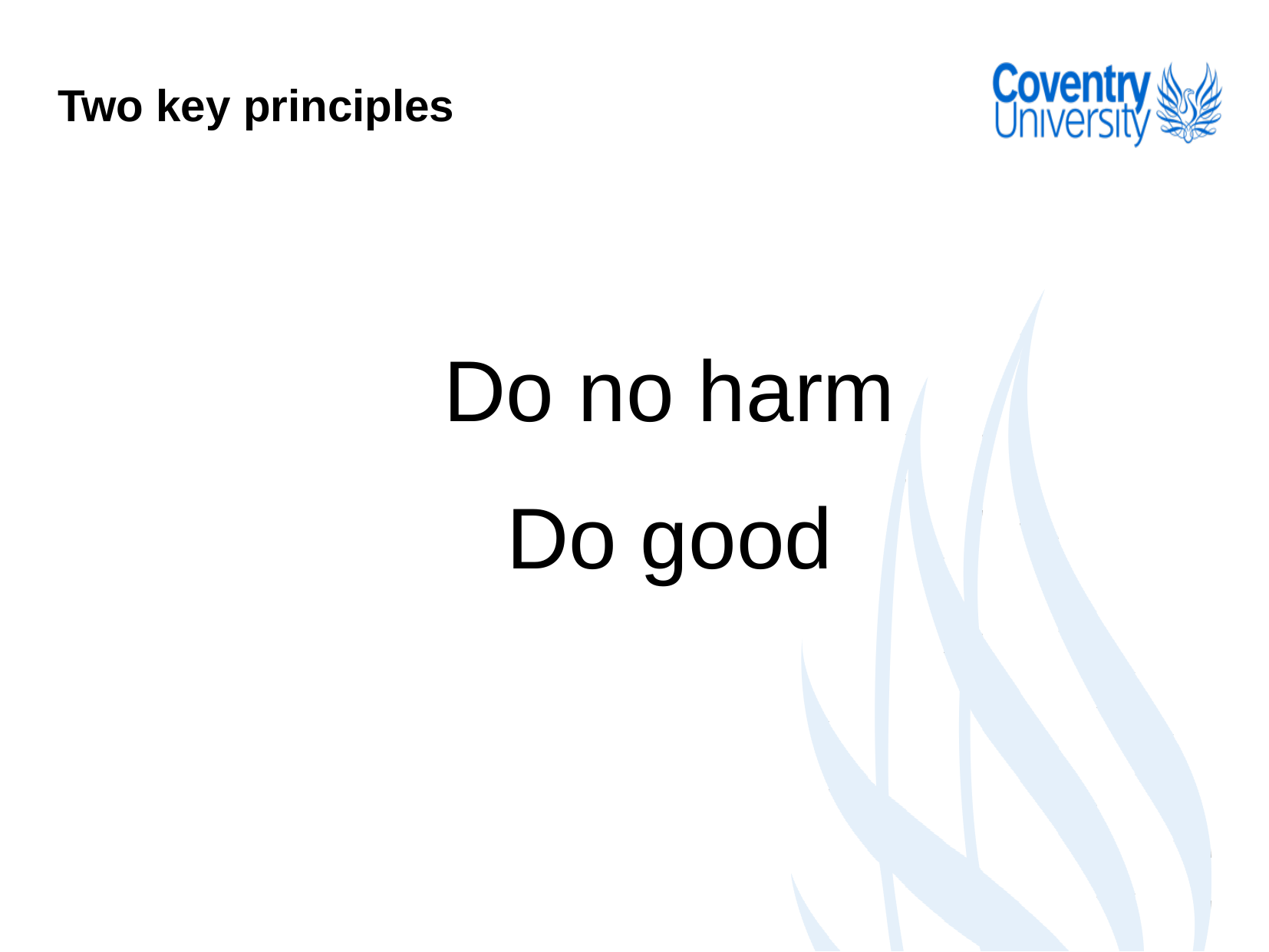

Two key principles
Do no harm
Do good